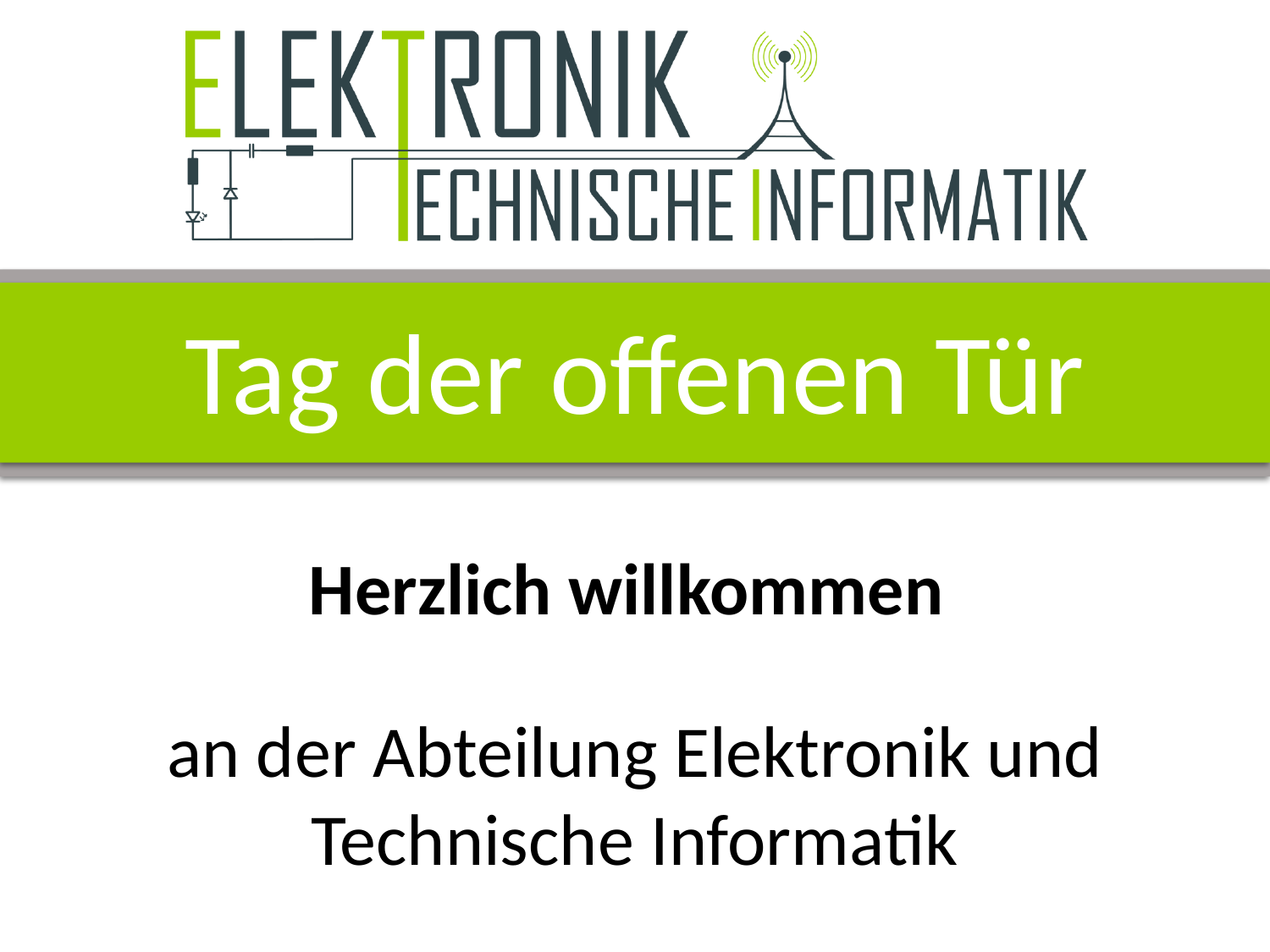

# Tag der offenen Tür
Herzlich willkommen

an der Abteilung Elektronik und Technische Informatik